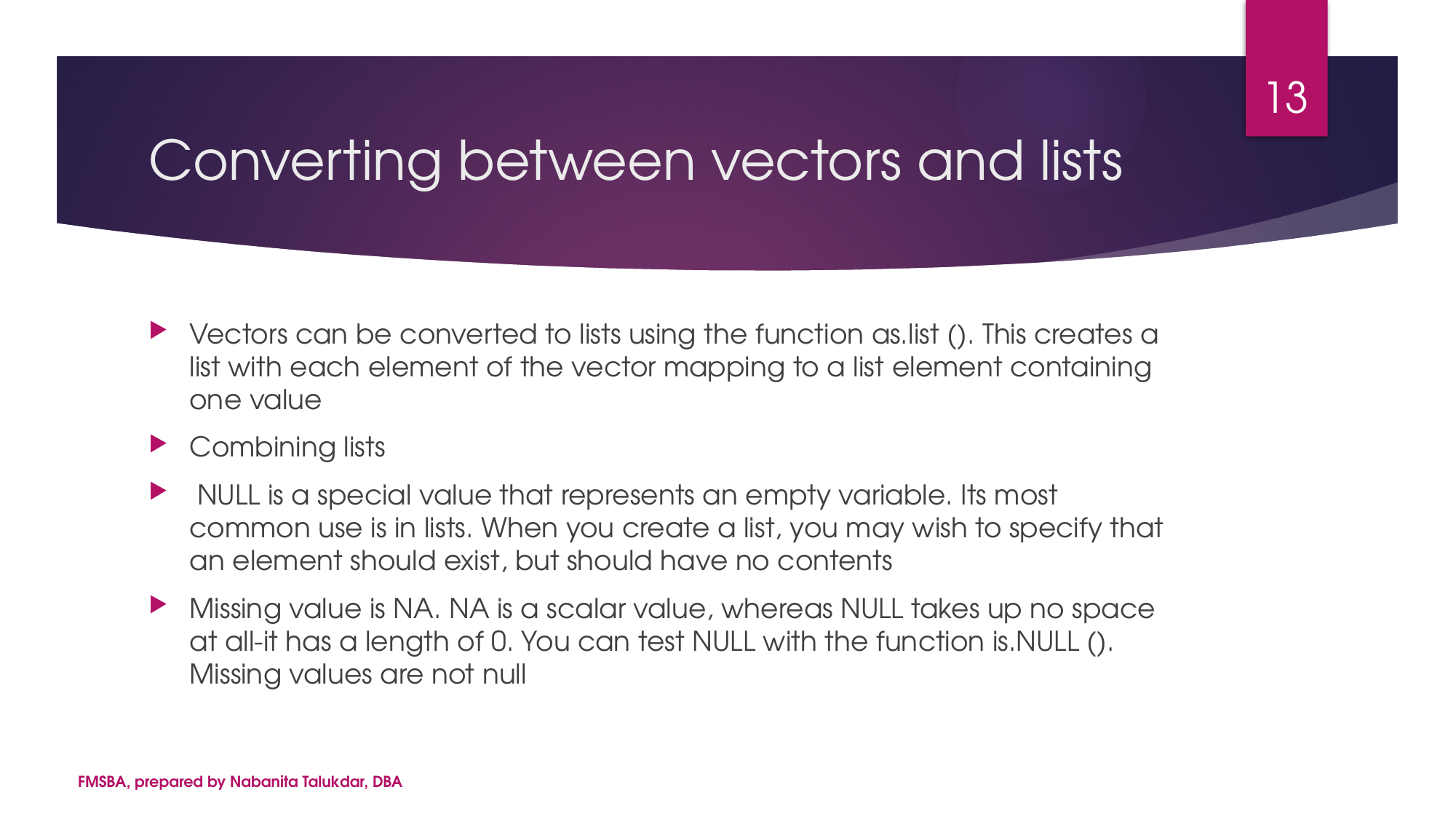

13
# Converting between vectors and lists
Vectors can be converted to lists using the function as.list (). This creates a list with each element of the vector mapping to a list element containing one value
Combining lists
 NULL is a special value that represents an empty variable. Its most common use is in lists. When you create a list, you may wish to specify that an element should exist, but should have no contents
Missing value is NA. NA is a scalar value, whereas NULL takes up no space at all-it has a length of 0. You can test NULL with the function is.NULL ().  Missing values are not null
FMSBA, prepared by Nabanita Talukdar, DBA